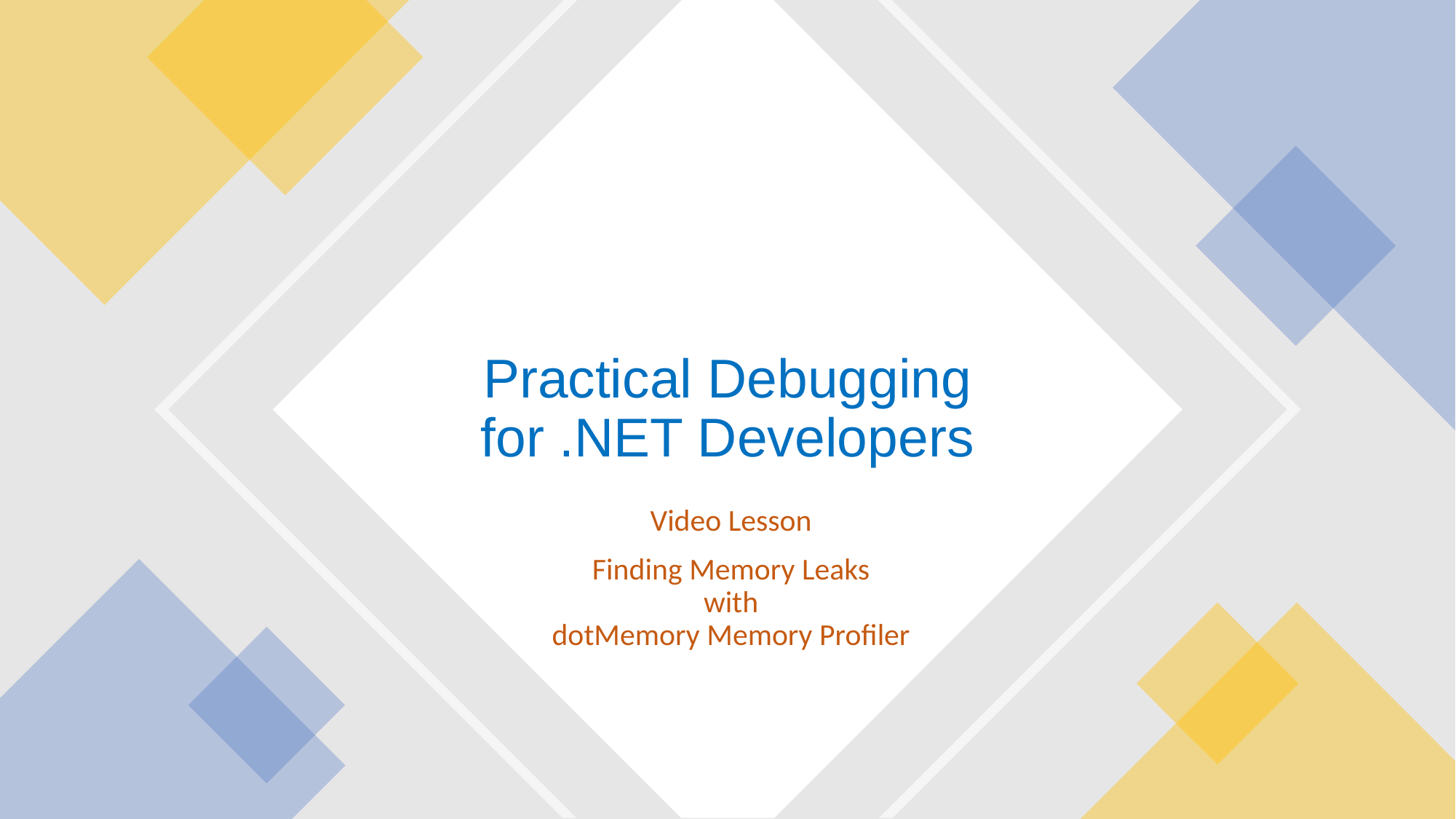

# Practical Debugging for .NET Developers
Video Lesson
Finding Memory Leaks
with
dotMemory Memory Profiler